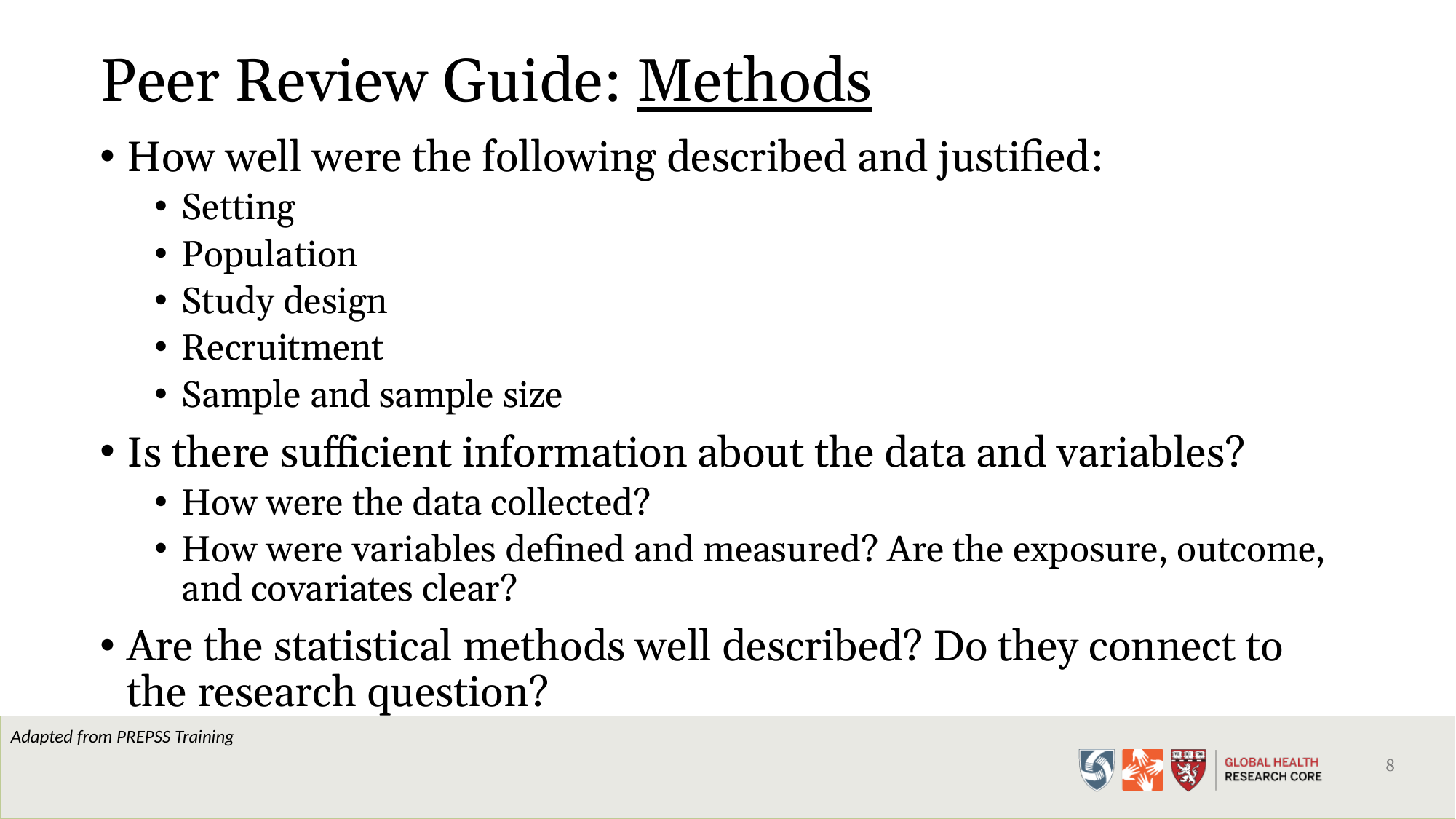

8
# Peer Review Guide: Methods
How well were the following described and justified:
Setting
Population
Study design
Recruitment
Sample and sample size
Is there sufficient information about the data and variables?
How were the data collected?
How were variables defined and measured? Are the exposure, outcome, and covariates clear?
Are the statistical methods well described? Do they connect to the research question?

Adapted from PREPSS Training